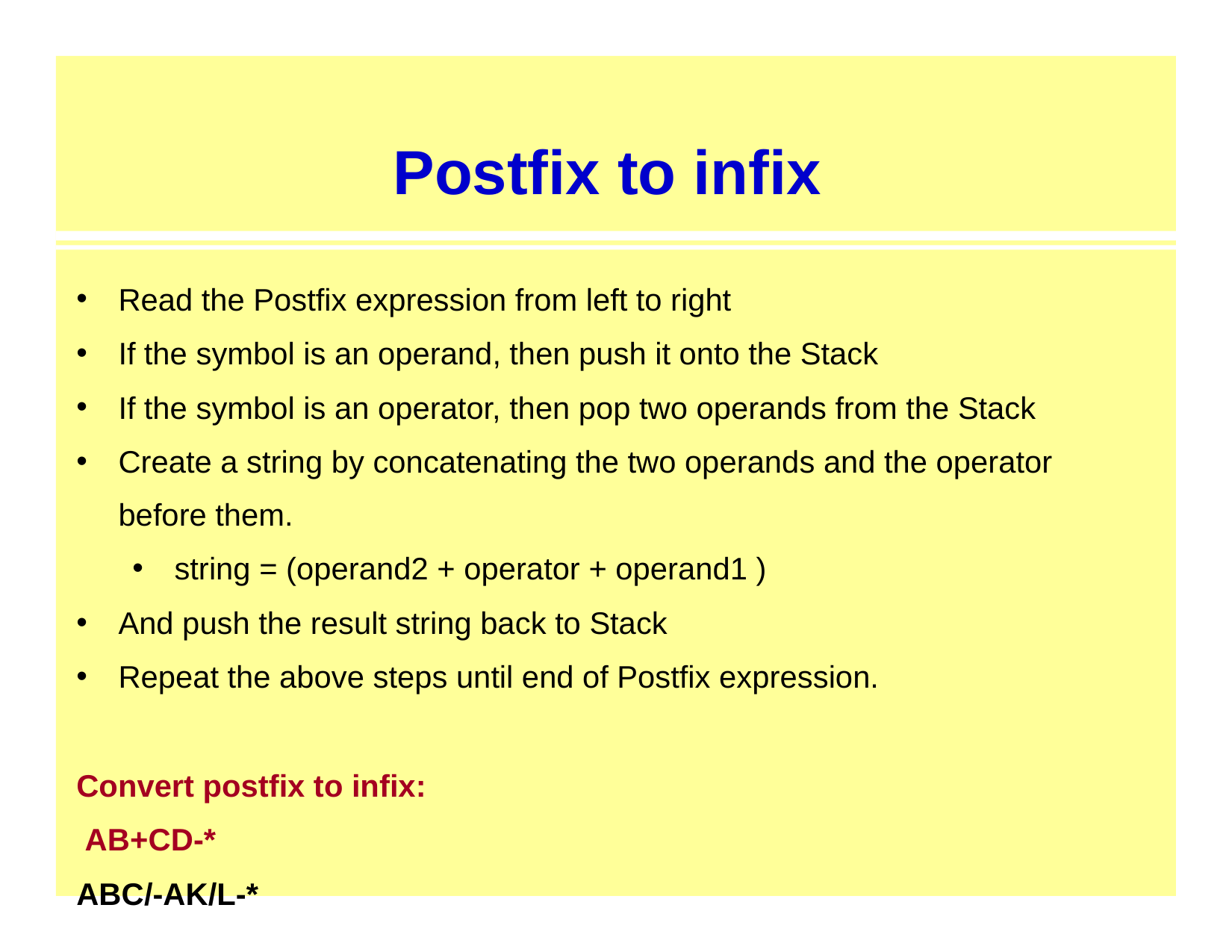

# Postfix to infix

Read the Postfix expression from left to right
If the symbol is an operand, then push it onto the Stack
If the symbol is an operator, then pop two operands from the Stack
Create a string by concatenating the two operands and the operator before them.
string = (operand2 + operator + operand1 )
And push the result string back to Stack
Repeat the above steps until end of Postfix expression.

Convert postfix to infix:
 AB+CD-*
ABC/-AK/L-*

Convert postfix to infix:
 AB+CD-*
ABC/-AK/L-*